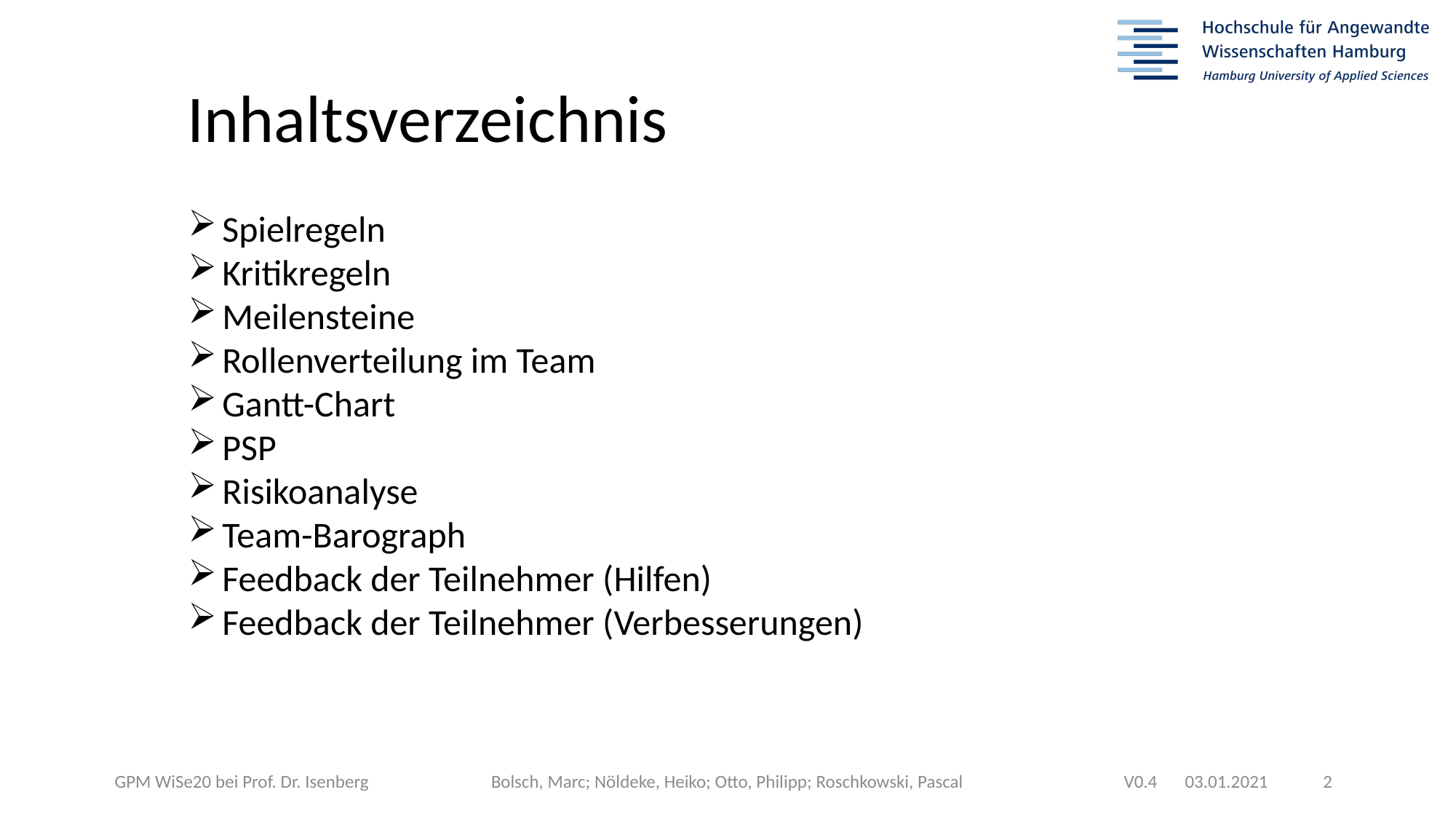

Inhaltsverzeichnis

Spielregeln
Kritikregeln
Meilensteine
Rollenverteilung im Team
Gantt-Chart
PSP
Risikoanalyse
Team-Barograph
Feedback der Teilnehmer (Hilfen)
Feedback der Teilnehmer (Verbesserungen)

03.01.2021
	 2